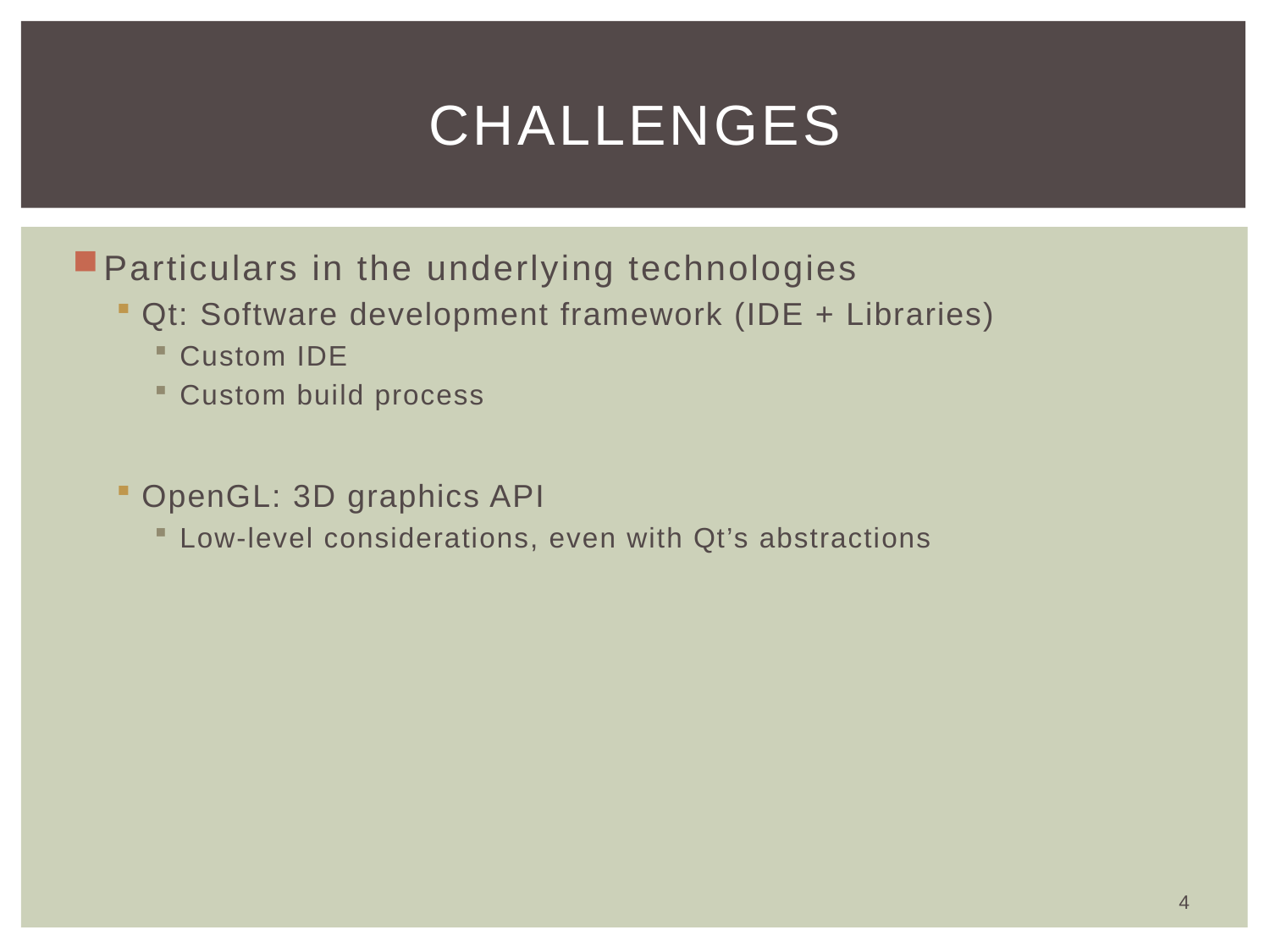

# Challenges
Particulars in the underlying technologies
Qt: Software development framework (IDE + Libraries)
Custom IDE
Custom build process

OpenGL: 3D graphics API
Low-level considerations, even with Qt’s abstractions
4